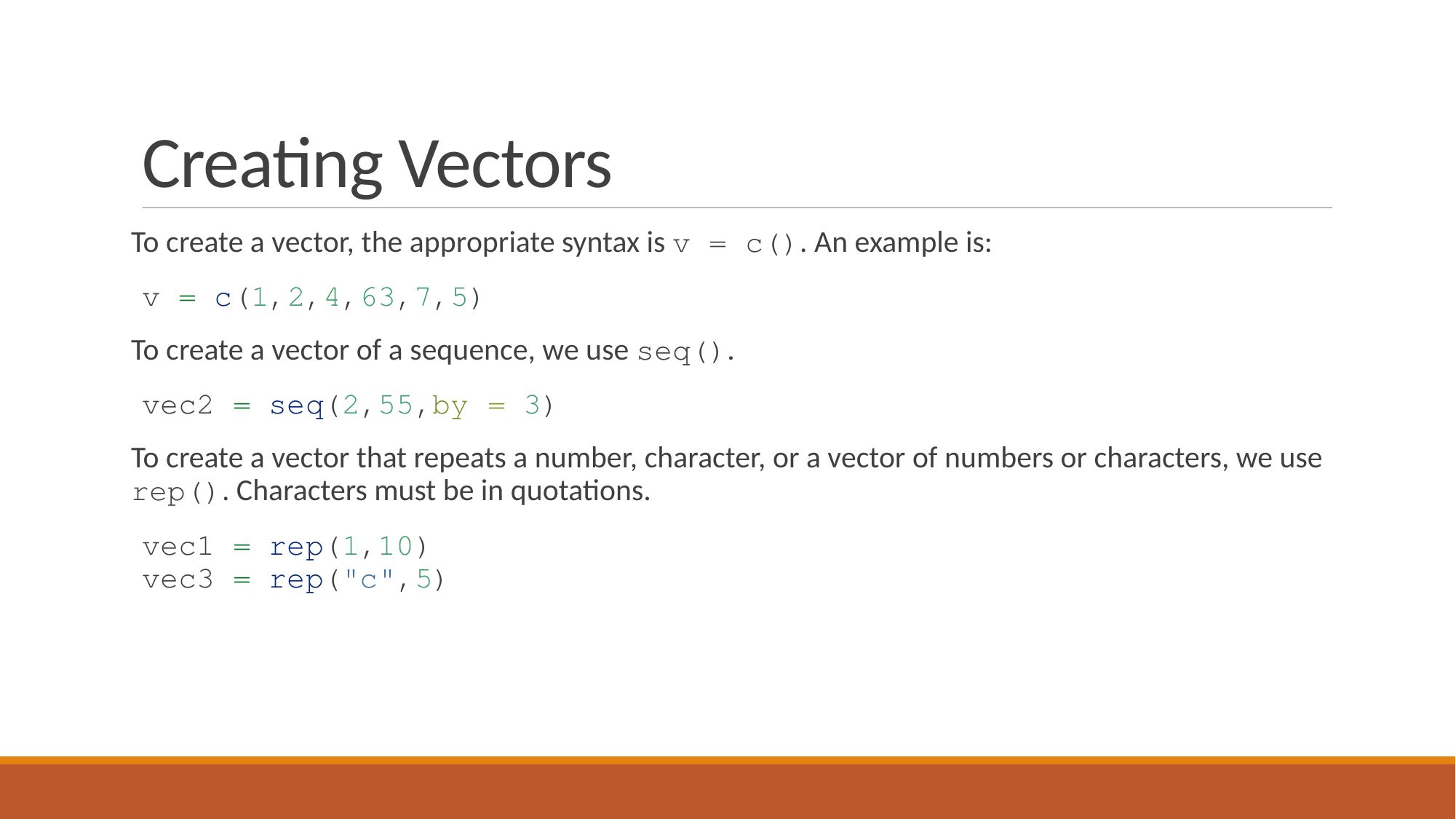

# Creating Vectors
To create a vector, the appropriate syntax is v = c(). An example is:
v = c(1,2,4,63,7,5)
To create a vector of a sequence, we use seq().
vec2 = seq(2,55,by = 3)
To create a vector that repeats a number, character, or a vector of numbers or characters, we use rep(). Characters must be in quotations.
vec1 = rep(1,10)
vec3 = rep("c",5)